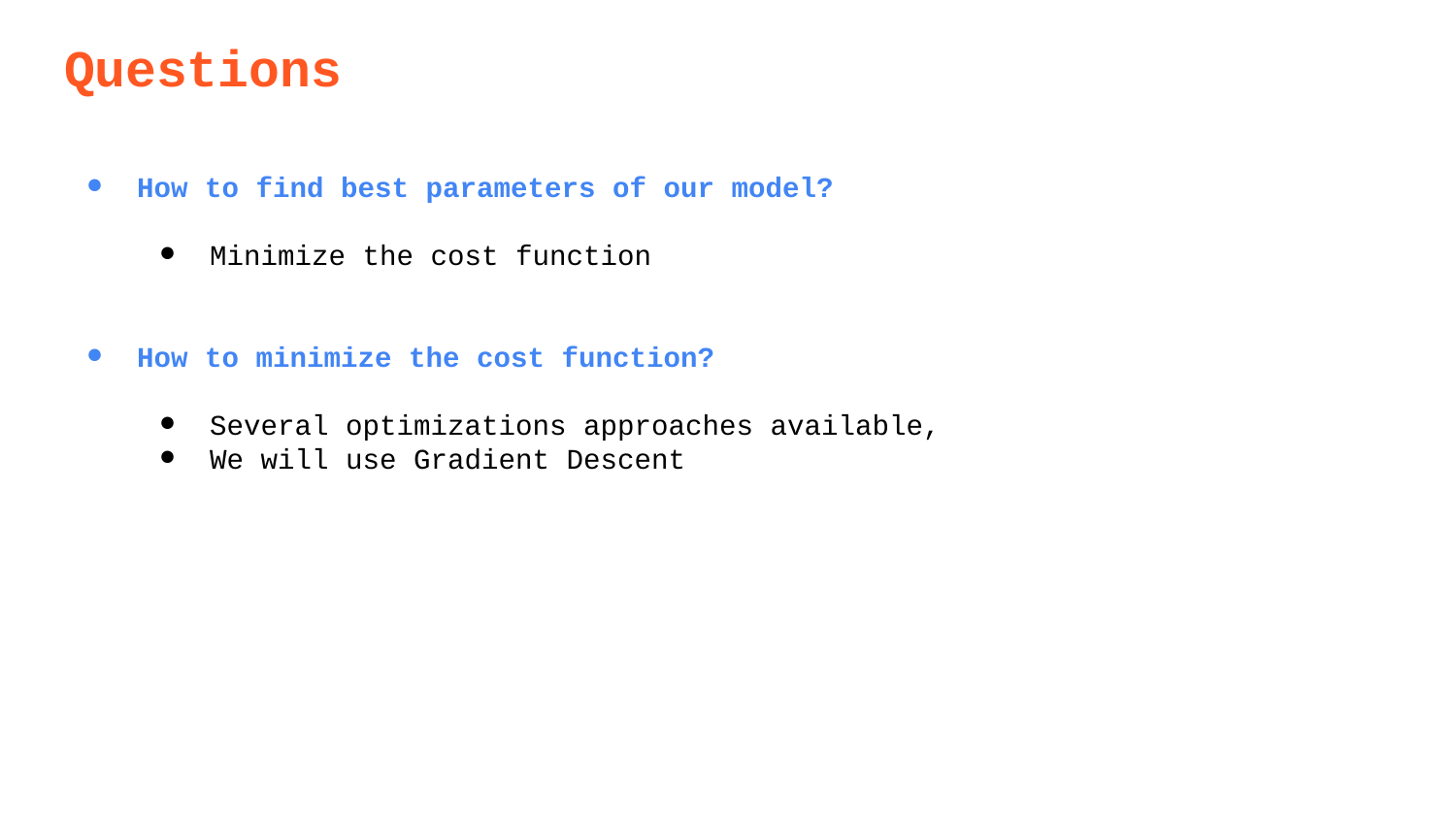

# Questions
How to find best parameters of our model?

Minimize the cost function

How to minimize the cost function?

Several optimizations approaches available,
We will use Gradient Descent